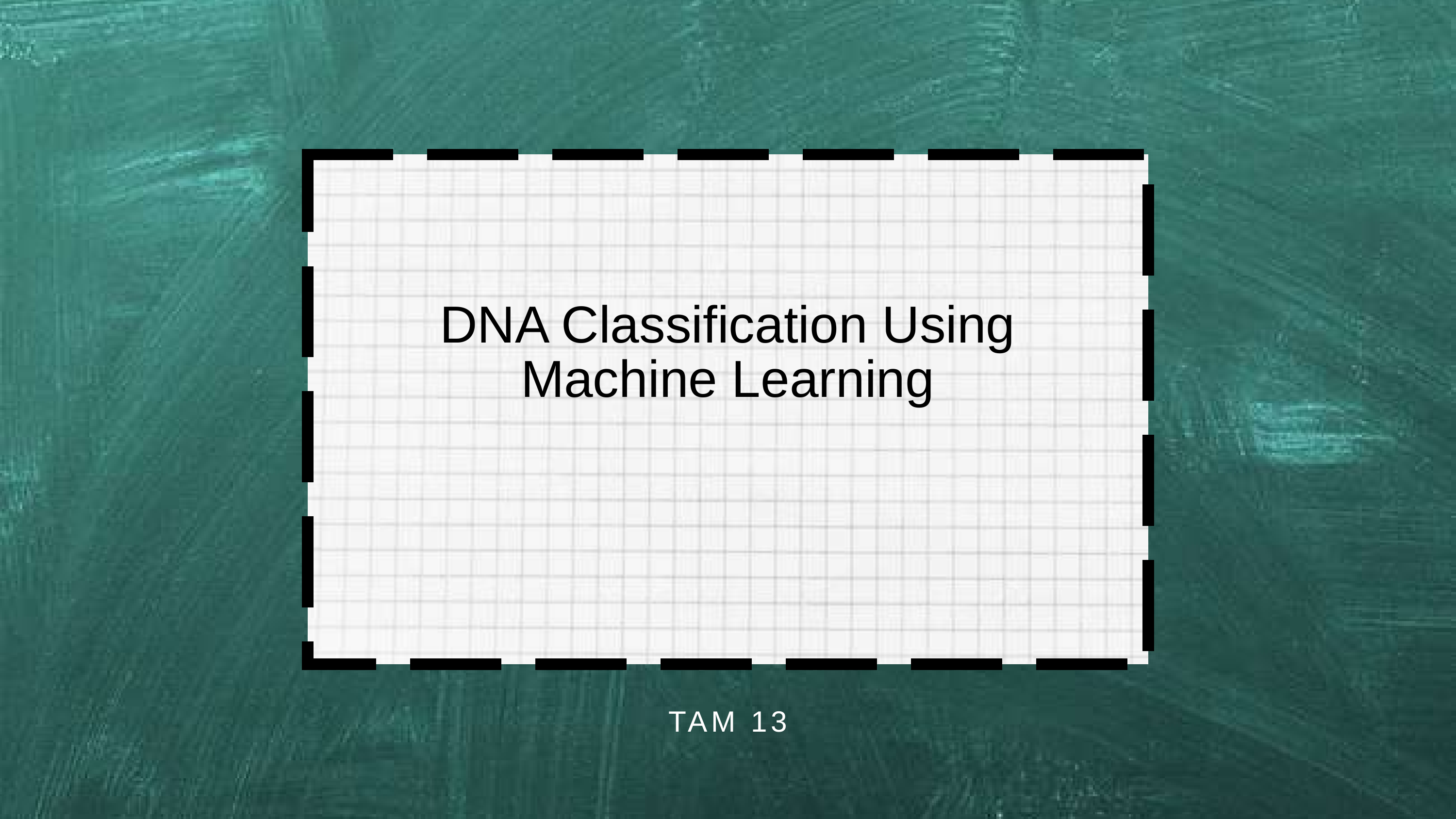

DNA Classification Using Machine Learning
TAM 13